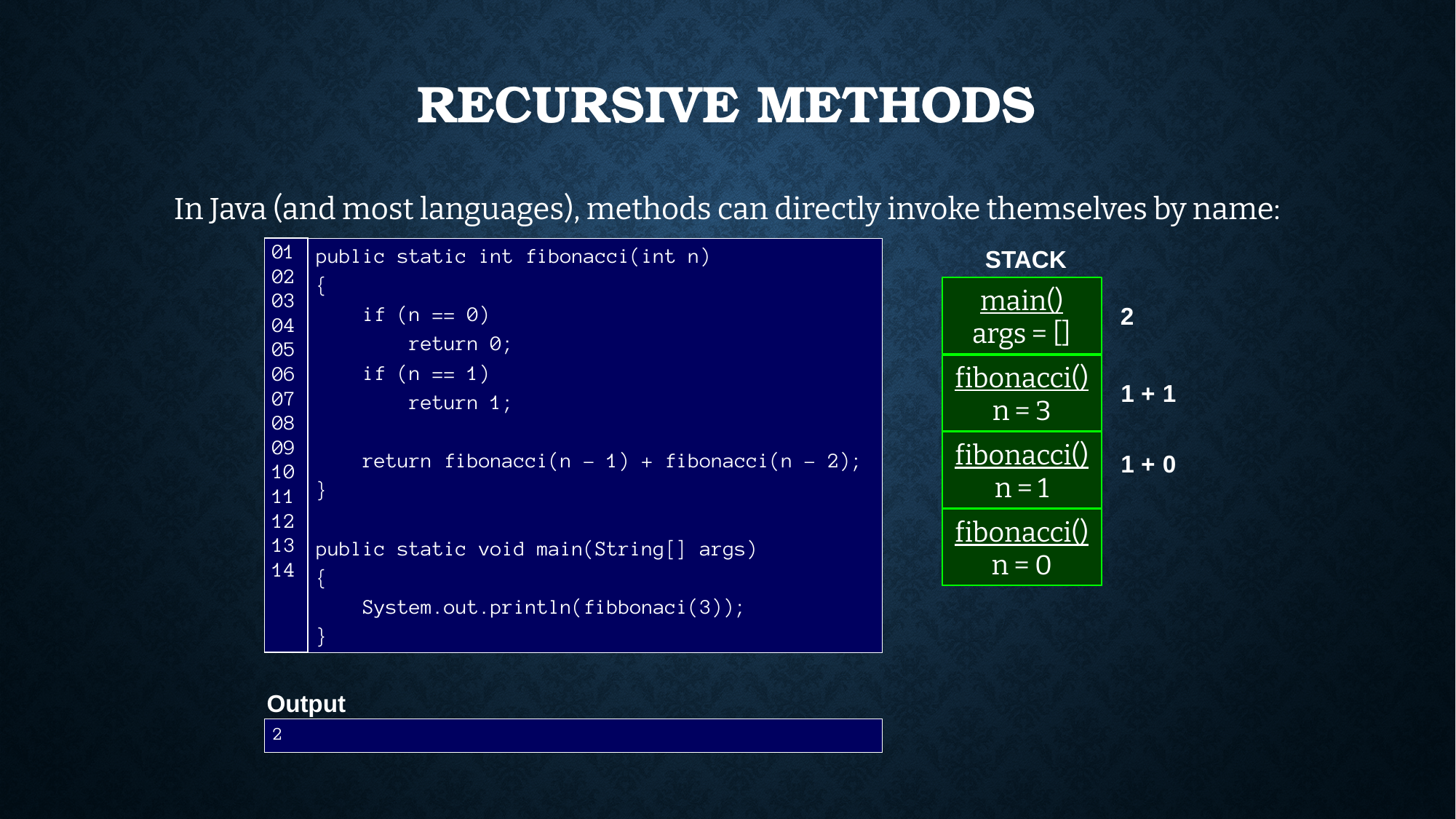

# Recursive Methods
In Java (and most languages), methods can directly invoke themselves by name:
| 01 02 03 04 05 06 07 08 09 10 11 12 13 14 |
| --- |
public static int fibonacci(int n)
{
    if (n == 0)
        return 0;
    if (n == 1)
        return 1;

    return fibonacci(n – 1) + fibonacci(n – 2);
}

public static void main(String[] args)
{
    System.out.println(fibbonaci(3));
}

STACK
main()
args = []
2
fibonacci()
n = 3
1 +
1
fibonacci()
n = 1
fibonacci()
n = 2
1 +
0
fibonacci()
n = 0
fibonacci()
n = 1
Output
2